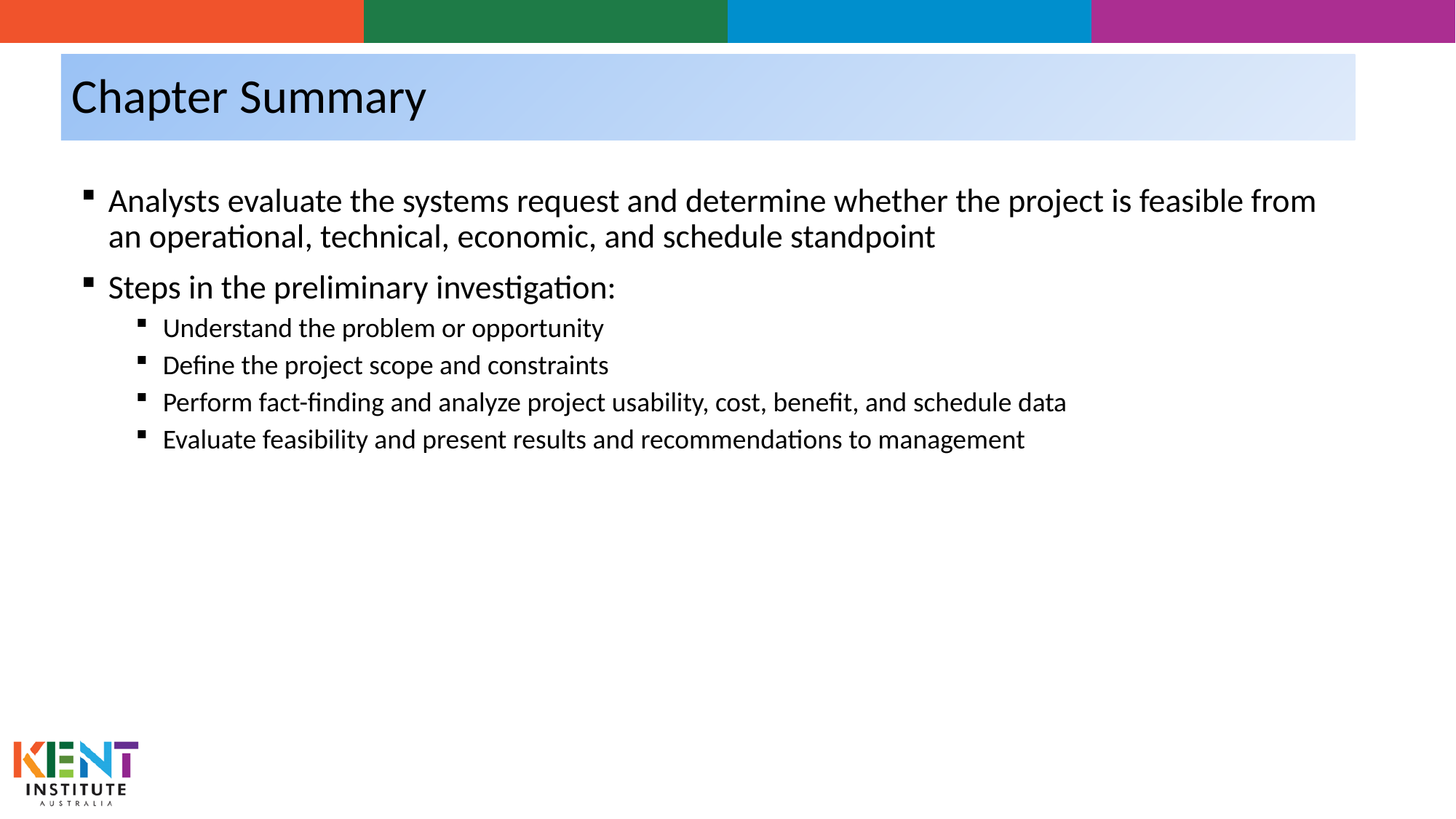

# Chapter Summary
Analysts evaluate the systems request and determine whether the project is feasible from an operational, technical, economic, and schedule standpoint
Steps in the preliminary investigation:
Understand the problem or opportunity
Define the project scope and constraints
Perform fact-finding and analyze project usability, cost, benefit, and schedule data
Evaluate feasibility and present results and recommendations to management
41